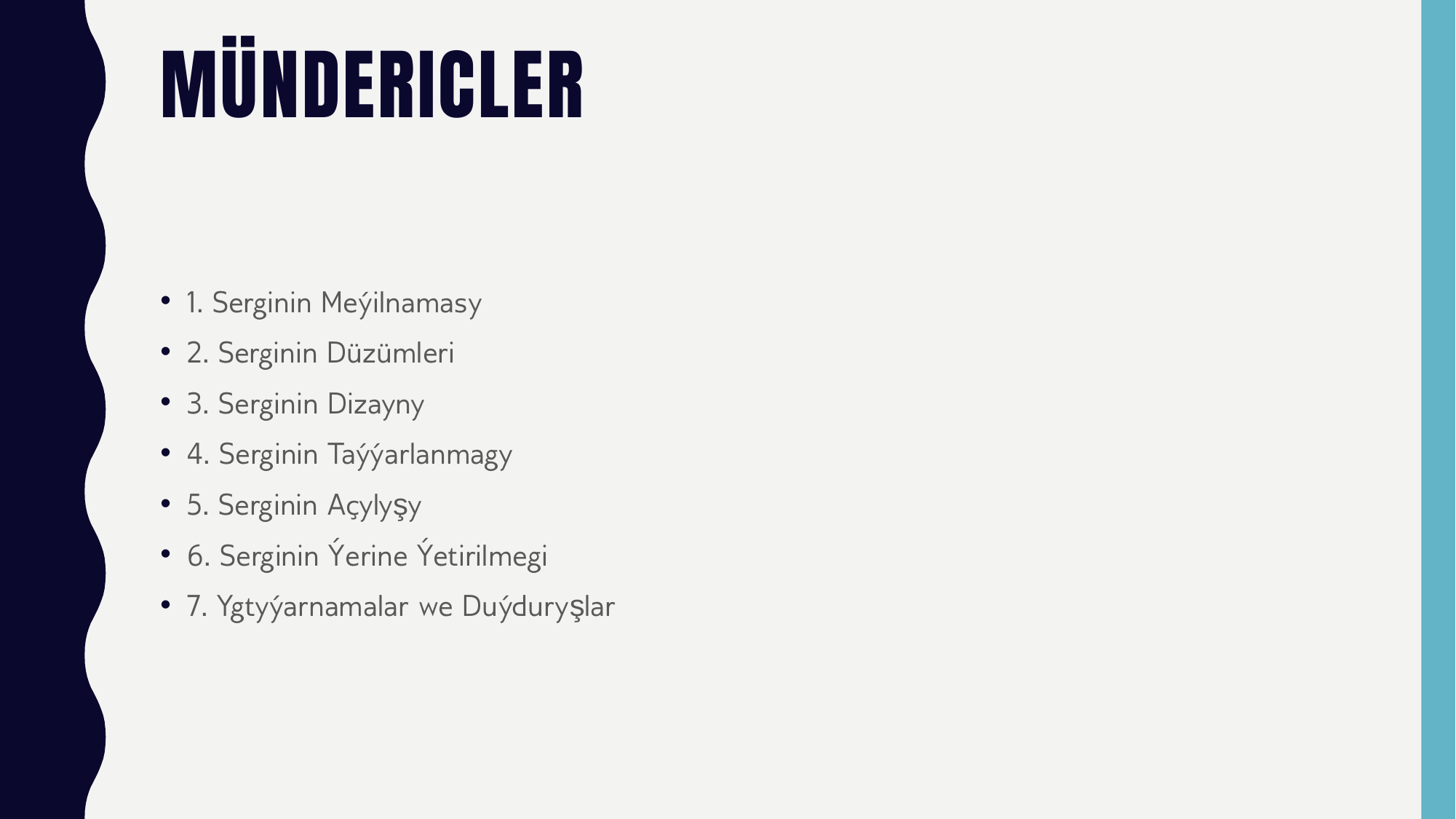

# MÜNDERICLER
1. Serginin Meýilnamasy
2. Serginin Düzümleri
3. Serginin Dizayny
4. Serginin Taýýarlanmagy
5. Serginin Açylyşy
6. Serginin Ýerine Ýetirilmegi
7. Ygtyýarnamalar we Duýduryşlar